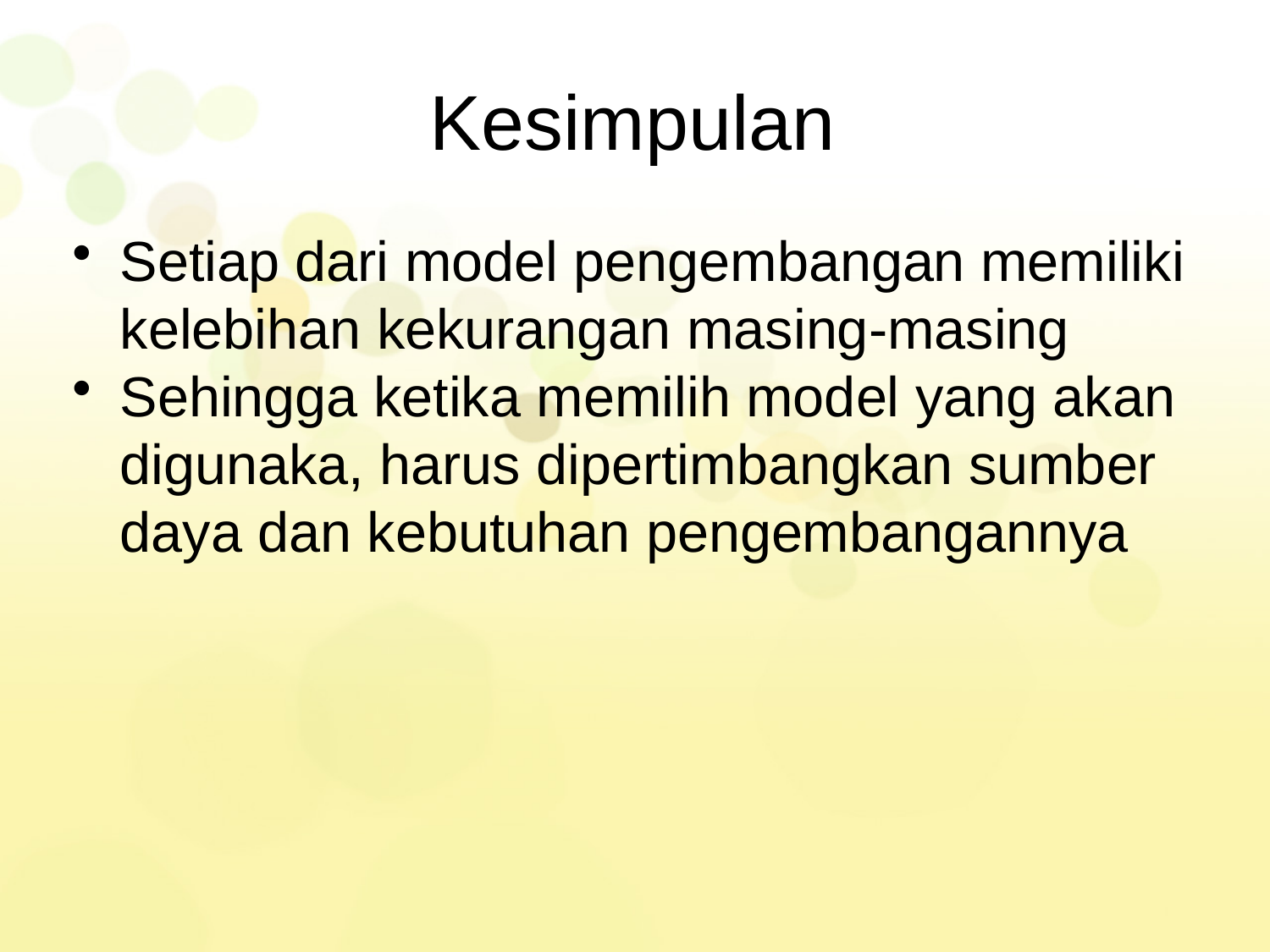

# Kesimpulan
Setiap dari model pengembangan memiliki kelebihan kekurangan masing-masing
Sehingga ketika memilih model yang akan digunaka, harus dipertimbangkan sumber daya dan kebutuhan pengembangannya